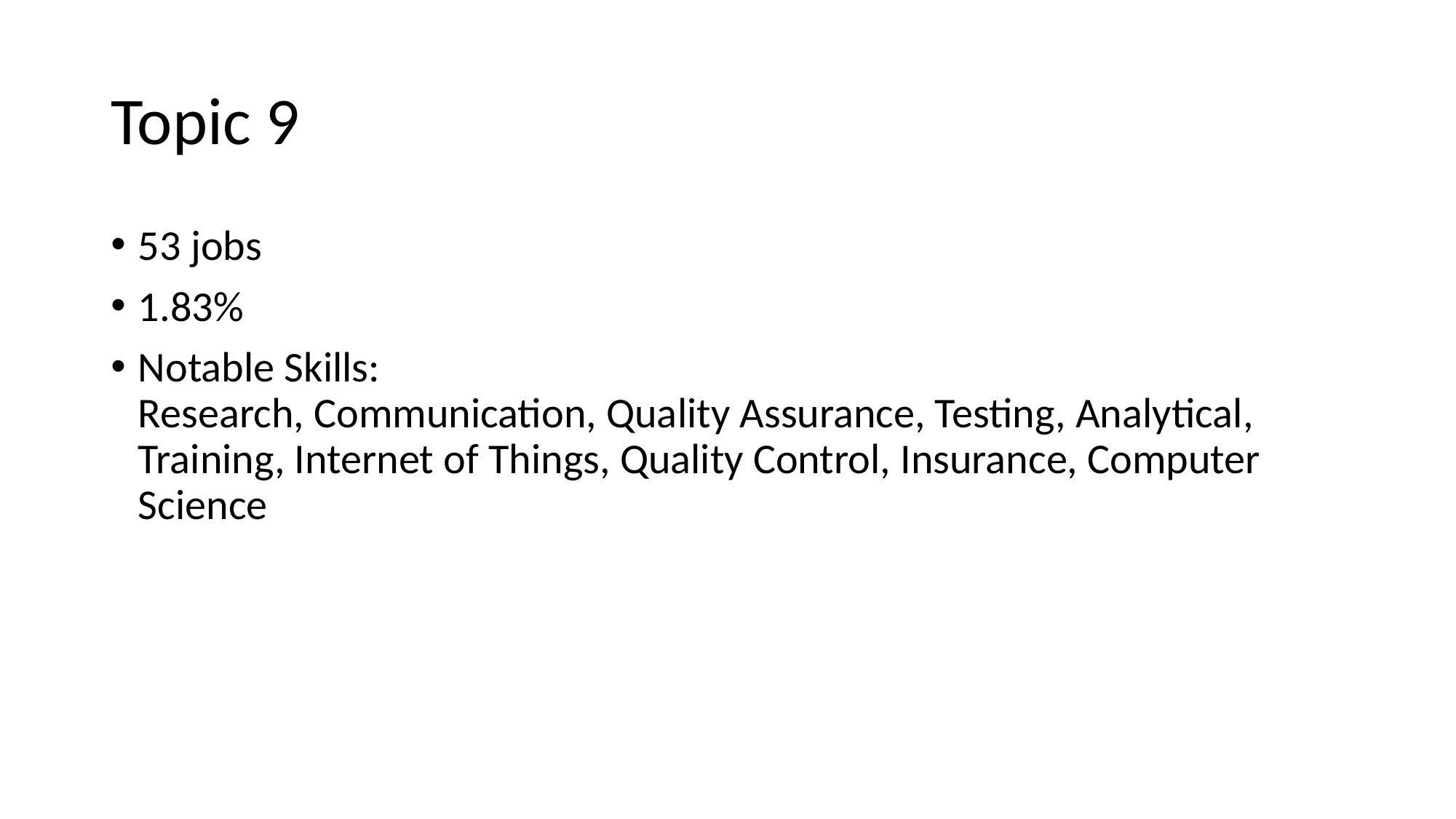

# Topic 9
53 jobs
1.83%
Notable Skills:
Research, Communication, Quality Assurance, Testing, Analytical, Training, Internet of Things, Quality Control, Insurance, Computer Science